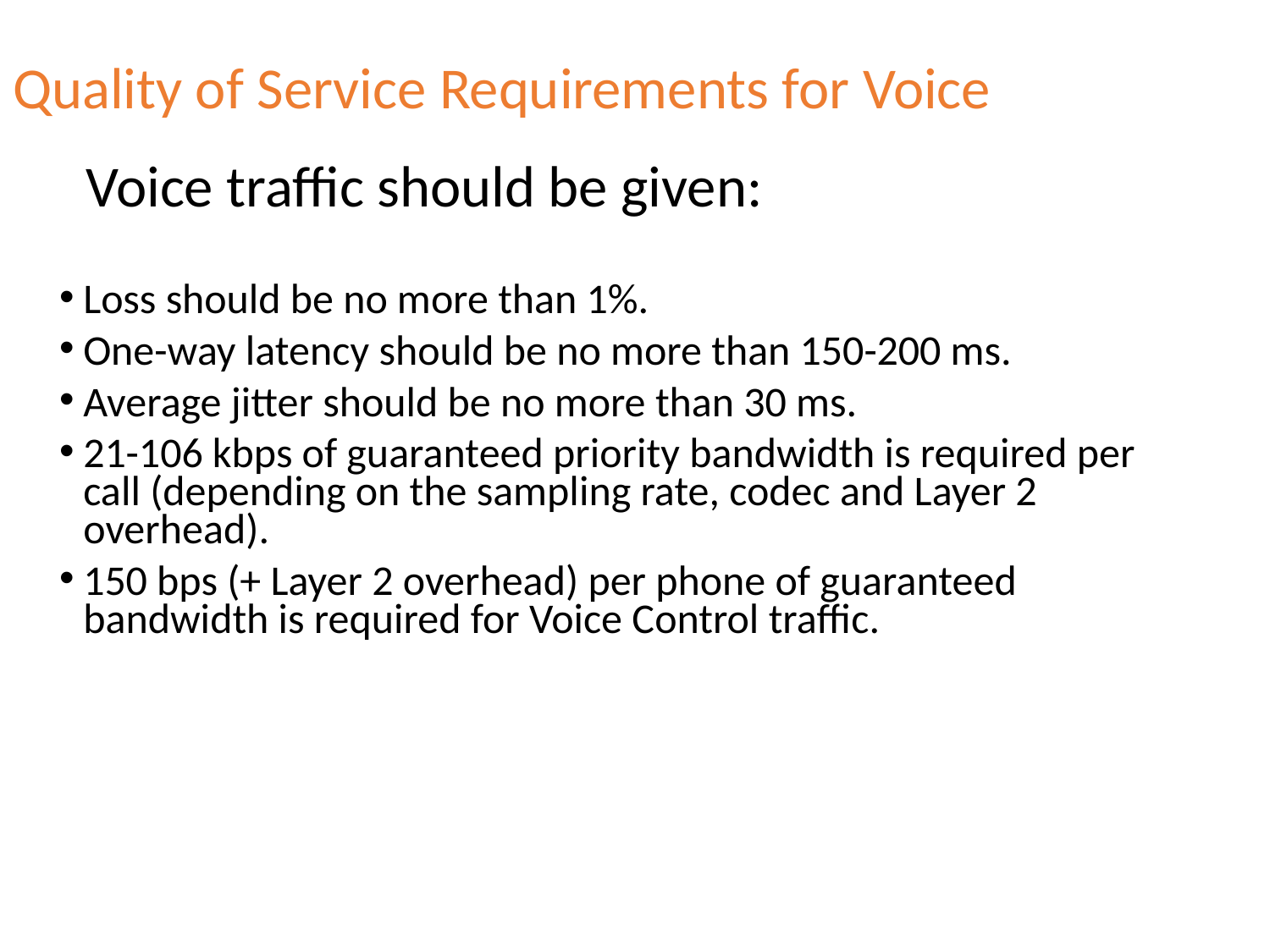

# Quality of Service Requirements for Voice
  Voice traffic should be given:

Loss should be no more than 1%.
One-way latency should be no more than 150-200 ms.
Average jitter should be no more than 30 ms.
21-106 kbps of guaranteed priority bandwidth is required per call (depending on the sampling rate, codec and Layer 2 overhead).
150 bps (+ Layer 2 overhead) per phone of guaranteed bandwidth is required for Voice Control traffic.